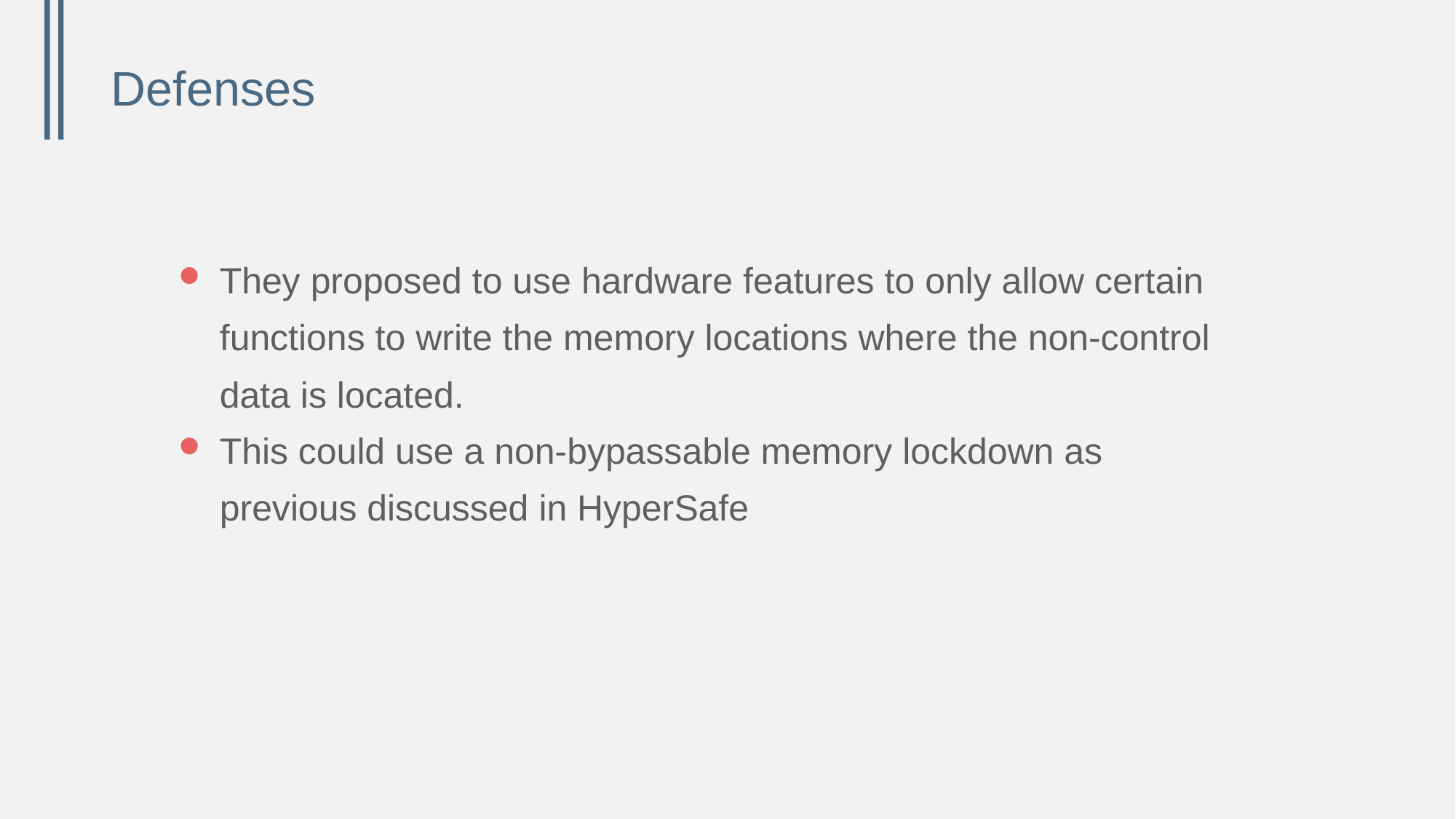

# Defenses
They proposed to use hardware features to only allow certain functions to write the memory locations where the non-control data is located.
This could use a non-bypassable memory lockdown as previous discussed in HyperSafe